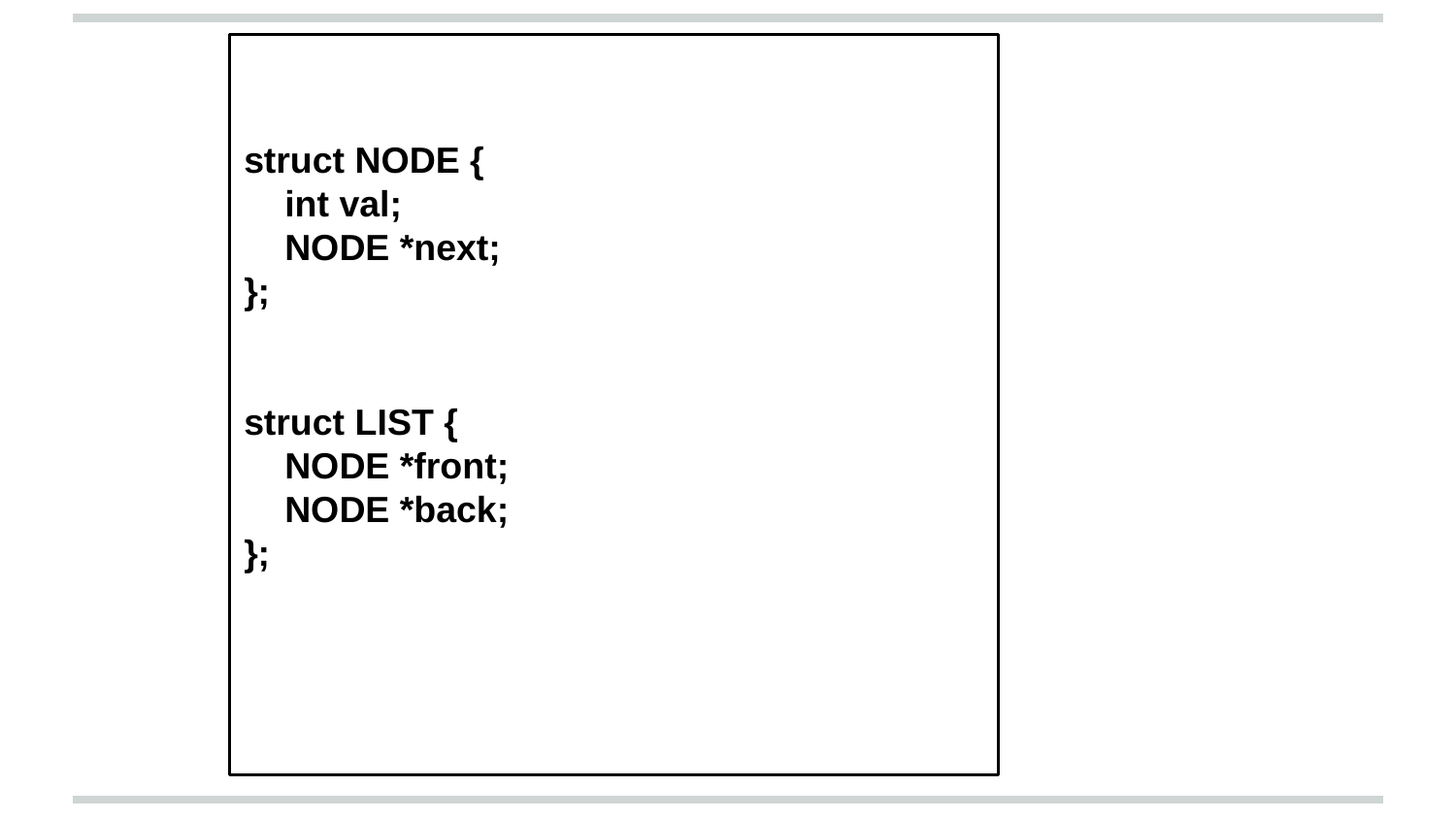

struct NODE {
    int val;
    NODE *next;
};

struct LIST {
    NODE *front;
    NODE *back;
};